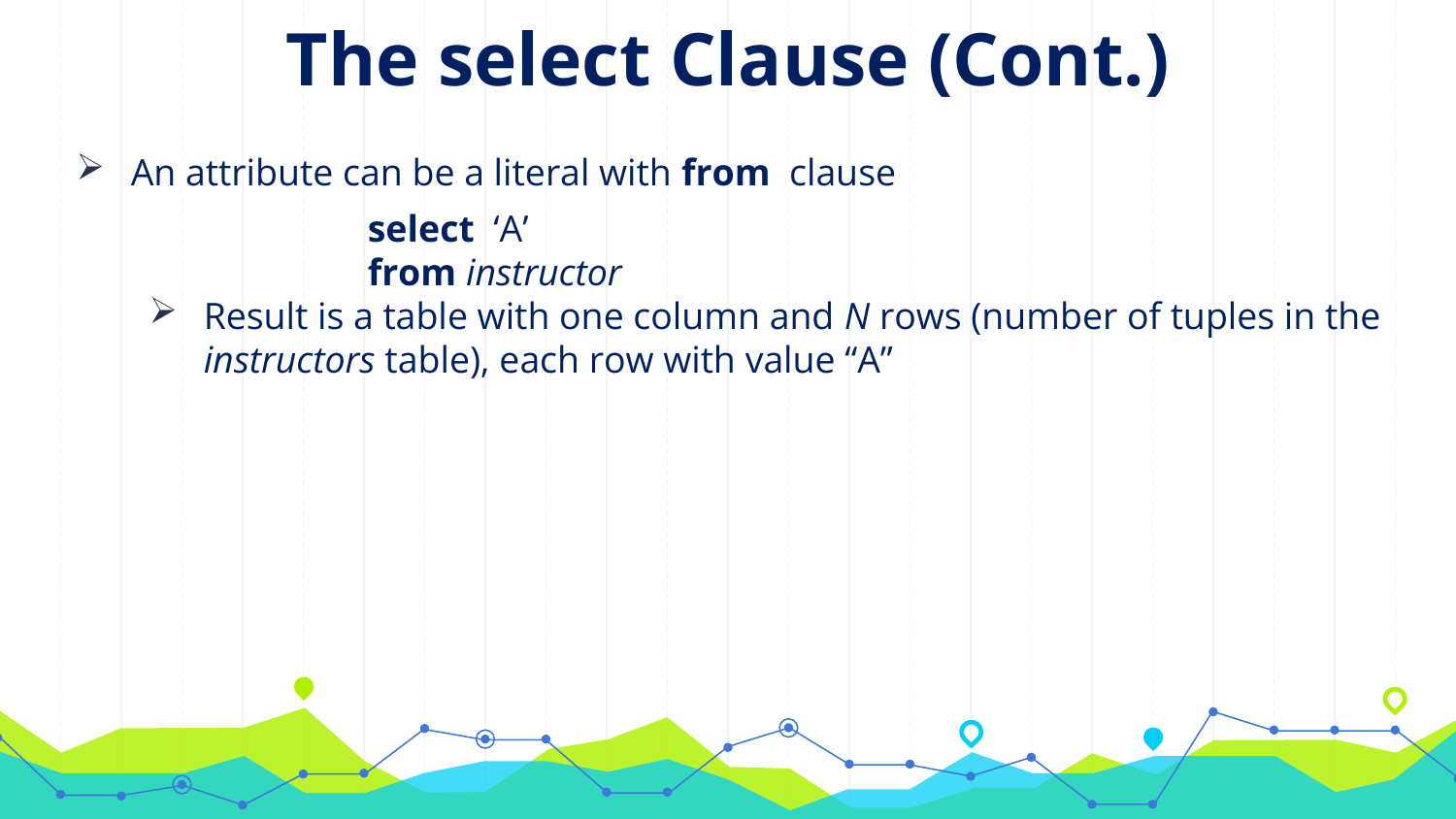

# The select Clause (Cont.)

An attribute can be a literal with from  clause
		select  ‘A’
		from instructor
Result is a table with one column and N rows (number of tuples in the instructors table), each row with value “A”